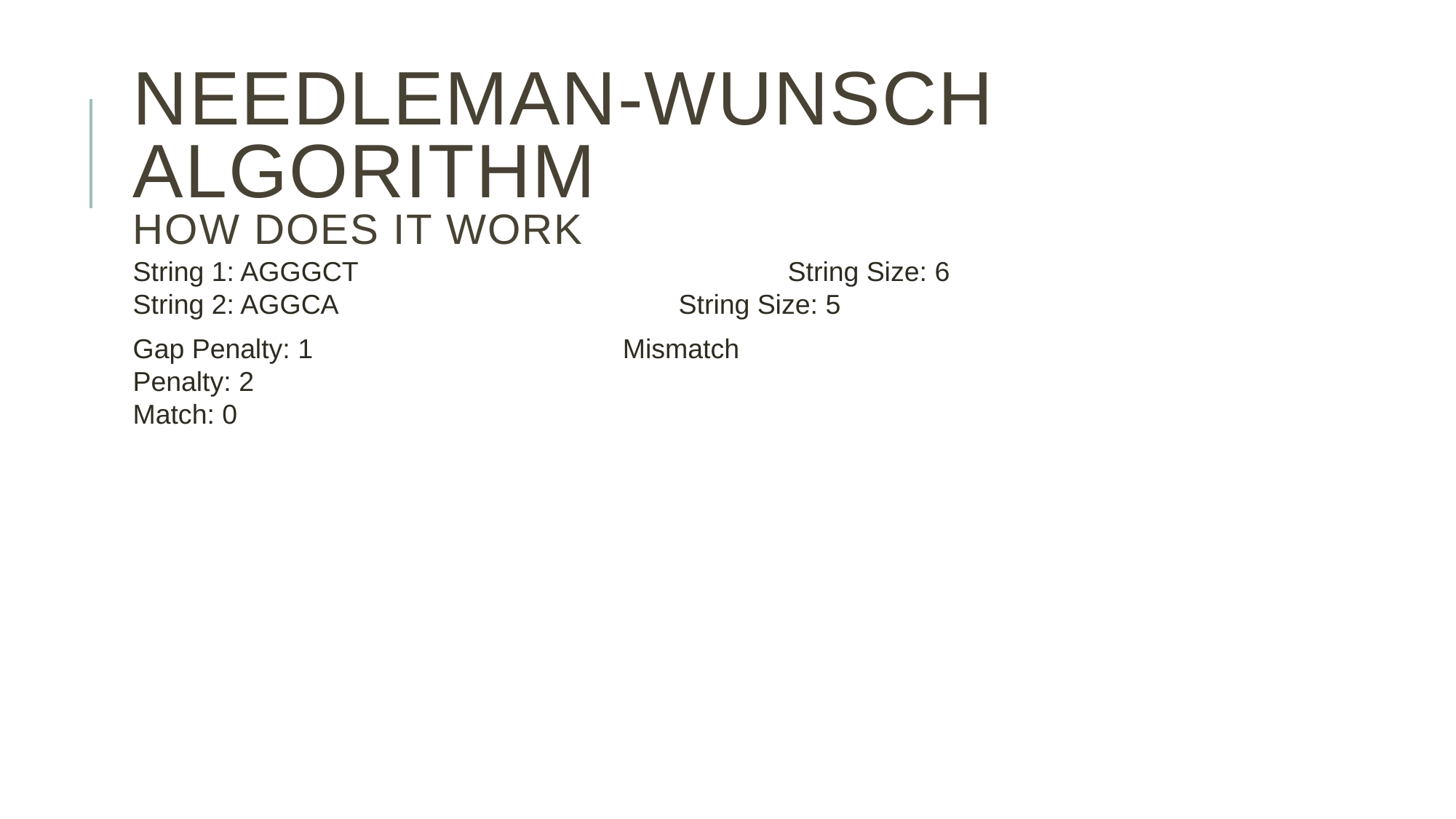

# Needleman-Wunsch Algorithm How does it work
String 1: AGGGCT				String Size: 6
String 2: AGGCA				String Size: 5
Gap Penalty: 1			       Mismatch Penalty: 2
Match: 0